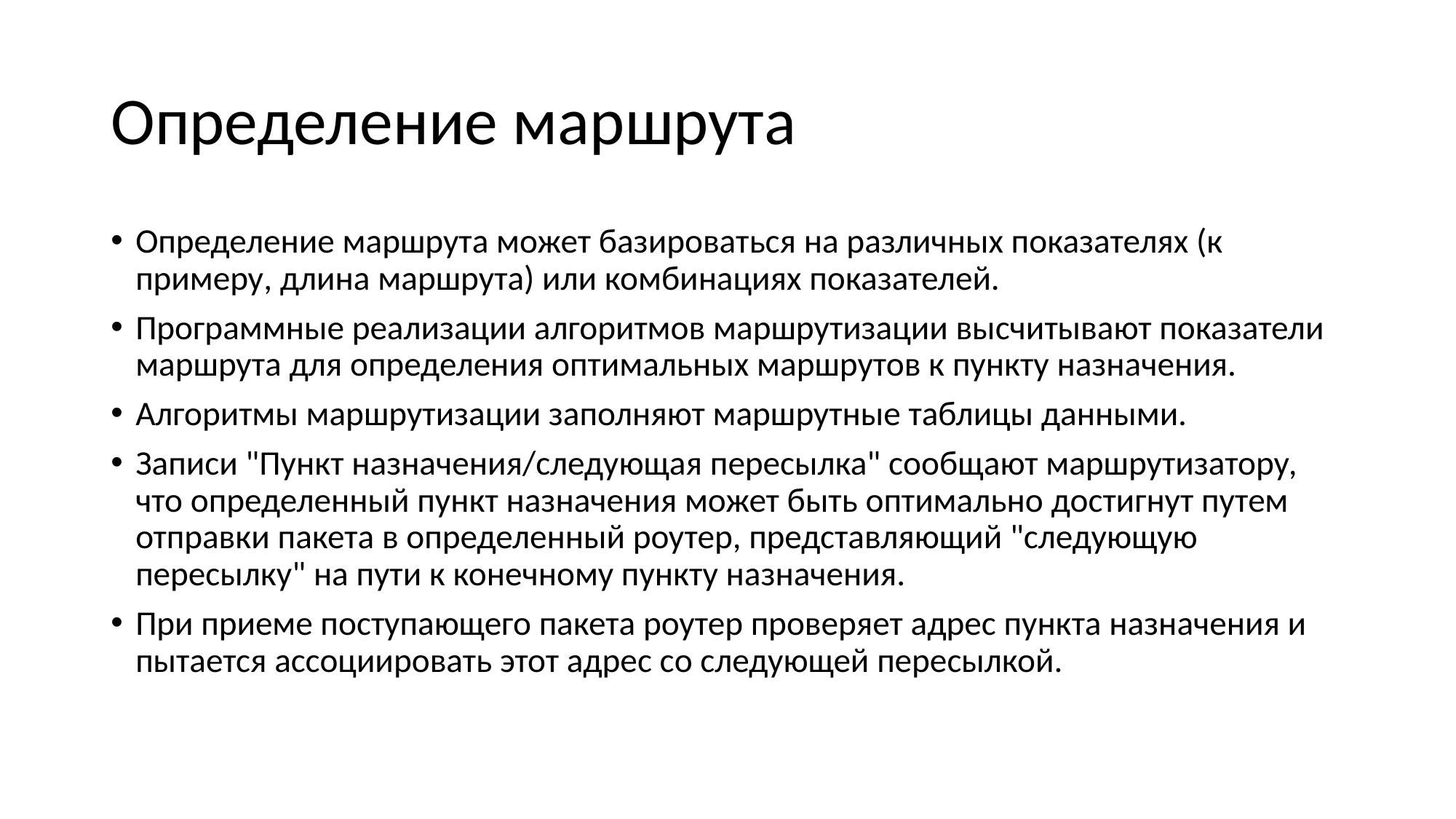

# Определение маршрута
Определение маршрута может базироваться на различных показателях (к примеру, длина маршрута) или комбинациях показателей.
Программные реализации алгоритмов маршрутизации высчитывают показатели маршрута для определения оптимальных маршрутов к пункту назначения.
Алгоритмы маршрутизации заполняют маршрутные таблицы данными.
Записи "Пункт назначения/следующая пересылка" сообщают маршрутизатору, что определенный пункт назначения может быть оптимально достигнут путем отправки пакета в определенный роутер, представляющий "следующую пересылку" на пути к конечному пункту назначения.
При приеме поступающего пакета роутер проверяет адрес пункта назначения и пытается ассоциировать этот адрес со следующей пересылкой.